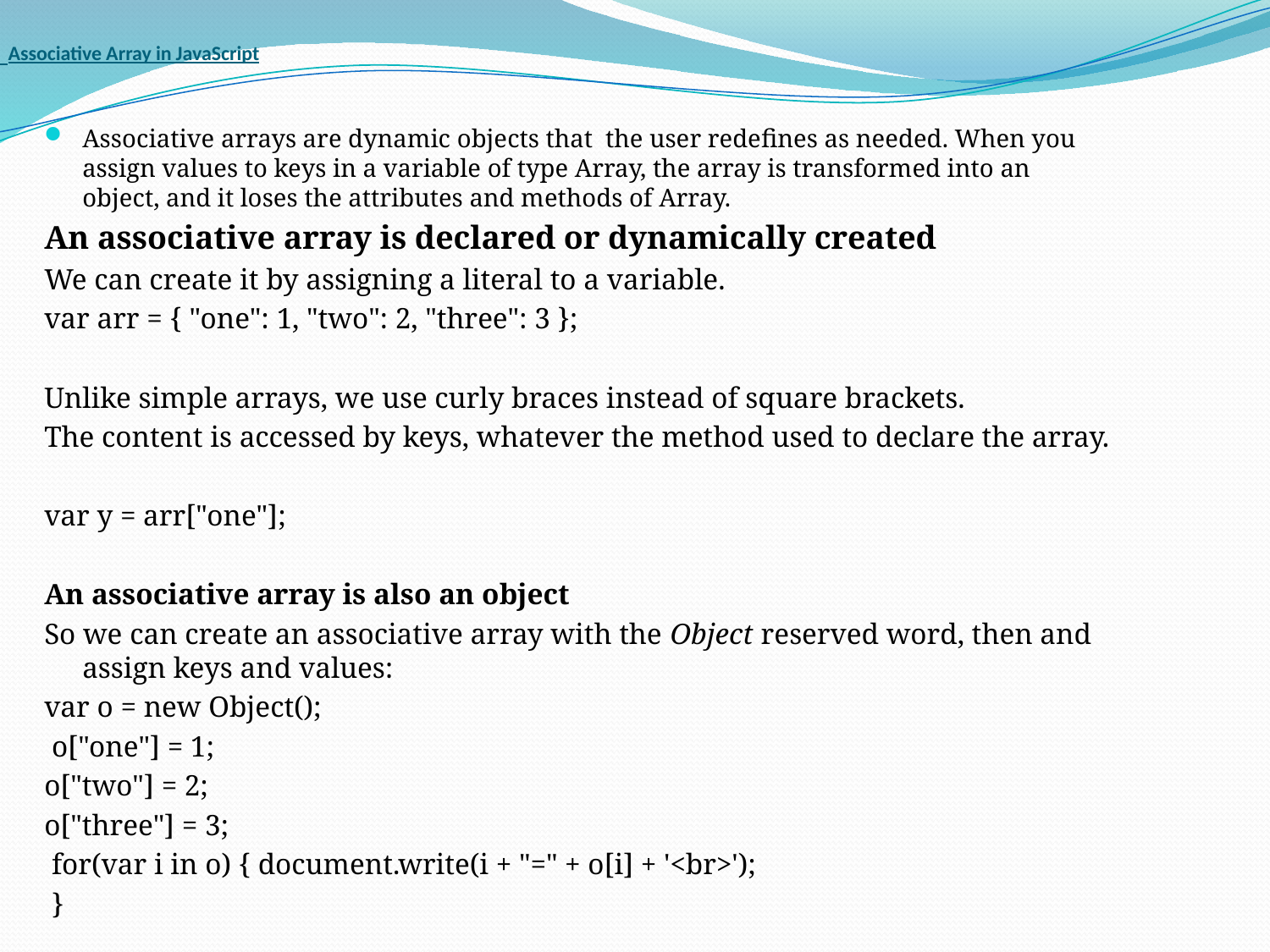

# Associative Array in JavaScript
Associative arrays are dynamic objects that  the user redefines as needed. When you assign values ​​to keys in a variable of type Array, the array is transformed into an object, and it loses the attributes and methods of Array.
An associative array is declared or dynamically created
We can create it by assigning a literal to a variable.
var arr = { "one": 1, "two": 2, "three": 3 };

Unlike simple arrays, we use curly braces instead of square brackets.
The content is accessed by keys, whatever the method used to declare the array.

var y = arr["one"];

An associative array is also an object
So we can create an associative array with the Object reserved word, then and assign keys and values:
var o = new Object();
 o["one"] = 1;
o["two"] = 2;
o["three"] = 3;
 for(var i in o) { document.write(i + "=" + o[i] + '<br>');
 }